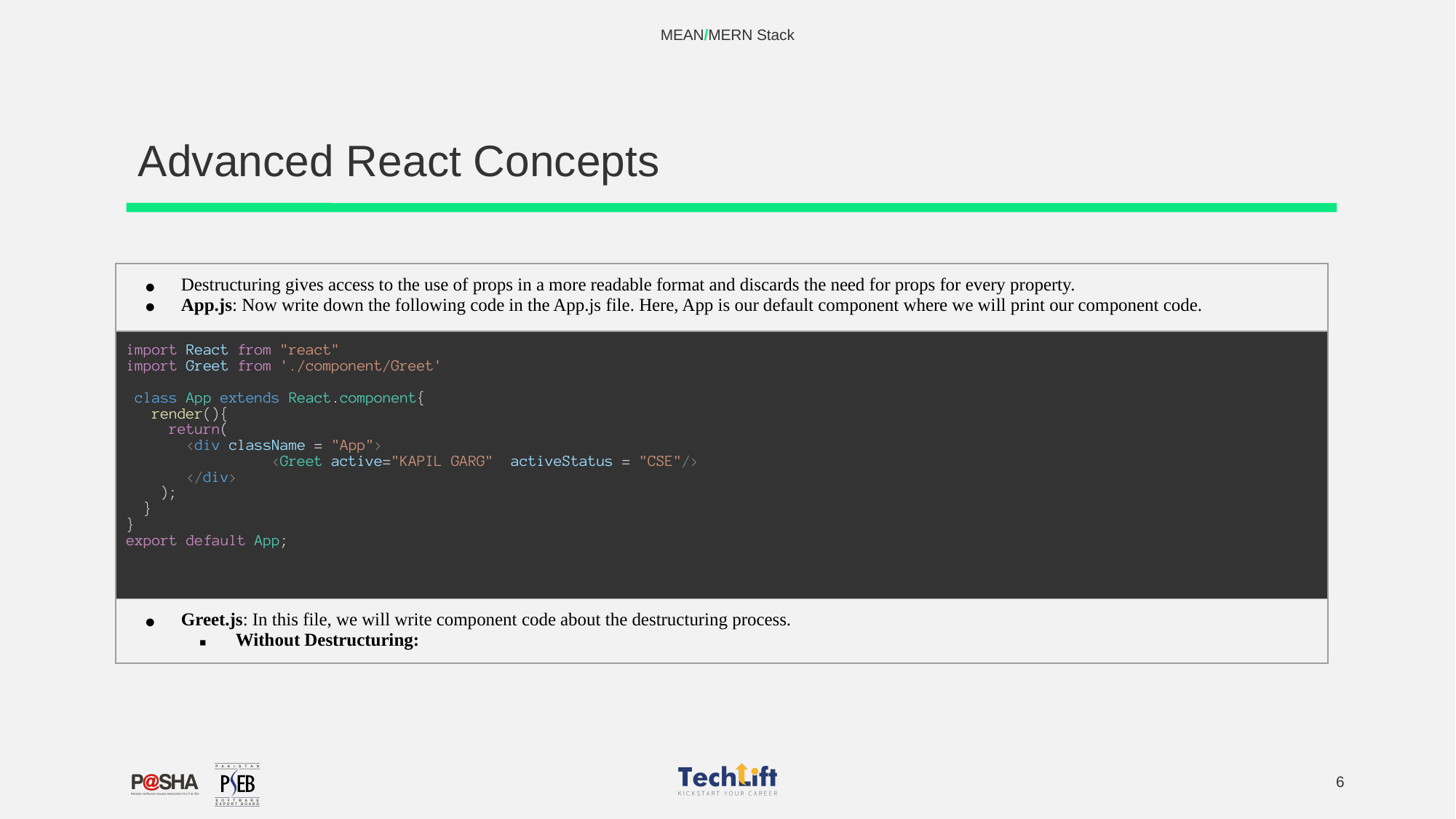

MEAN/MERN Stack
# Advanced React Concepts
| Destructuring gives access to the use of props in a more readable format and discards the need for props for every property. App.js: Now write down the following code in the App.js file. Here, App is our default component where we will print our component code. |
| --- |
| import React from "react" import Greet from './component/Greet'      class App extends React.component{    render(){      return(        <div className = "App">                  <Greet active="KAPIL GARG"  activeStatus = "CSE"/>        </div>     );   } } export default App; |
| Greet.js: In this file, we will write component code about the destructuring process. Without Destructuring: |
6